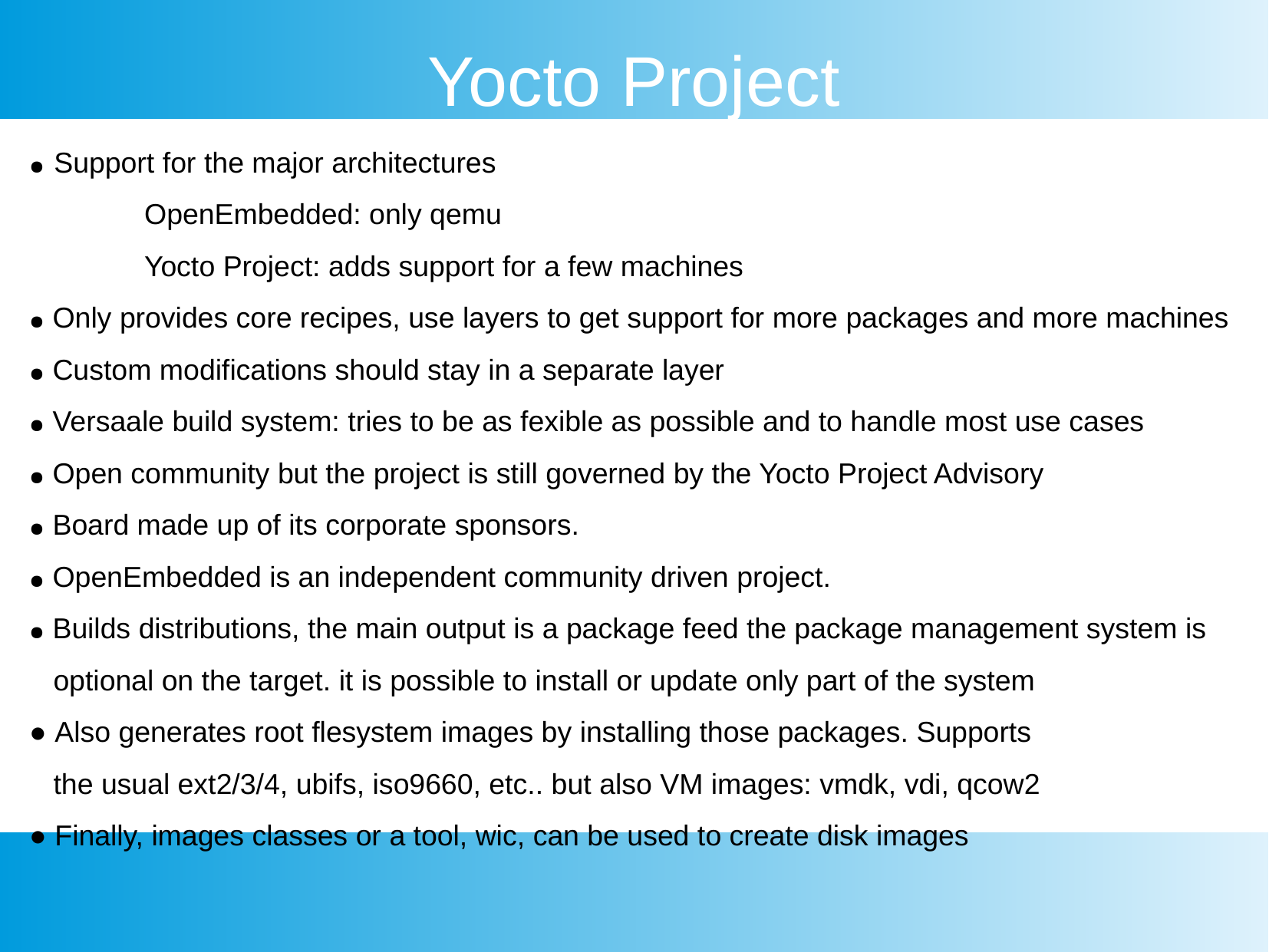

Yocto Project
● Support for the major architectures
	OpenEmbedded: only qemu
	Yocto Project: adds support for a few machines
● Only provides core recipes, use layers to get support for more packages and more machines
● Custom modifications should stay in a separate layer
● Versaale build system: tries to be as fexible as possible and to handle most use cases
● Open community but the project is still governed by the Yocto Project Advisory
● Board made up of its corporate sponsors.
● OpenEmbedded is an independent community driven project.
● Builds distributions, the main output is a package feed the package management system is
   optional on the target. it is possible to install or update only part of the system
● Also generates root flesystem images by installing those packages. Supports
   the usual ext2/3/4, ubifs, iso9660, etc.. but also VM images: vmdk, vdi, qcow2
● Finally, images classes or a tool, wic, can be used to create disk images